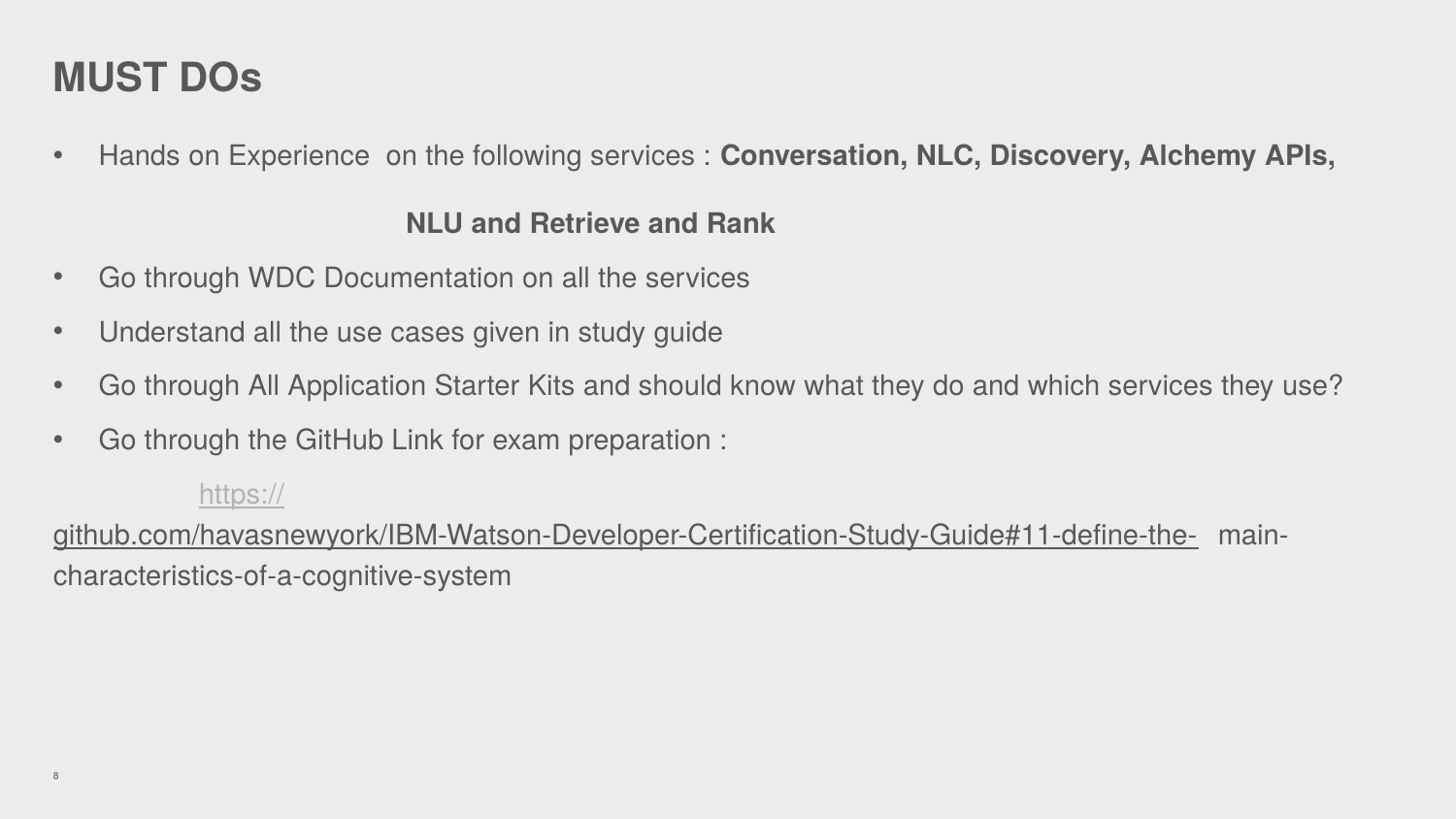

# MUST DOs
Hands on Experience  on the following services : Conversation, NLC, Discovery, Alchemy APIs, 										  NLU and Retrieve and Rank
Go through WDC Documentation on all the services
Understand all the use cases given in study guide
Go through All Application Starter Kits and should know what they do and which services they use?
Go through the GitHub Link for exam preparation :
	https://github.com/havasnewyork/IBM-Watson-Developer-Certification-Study-Guide#11-define-the-	main-characteristics-of-a-cognitive-system

8